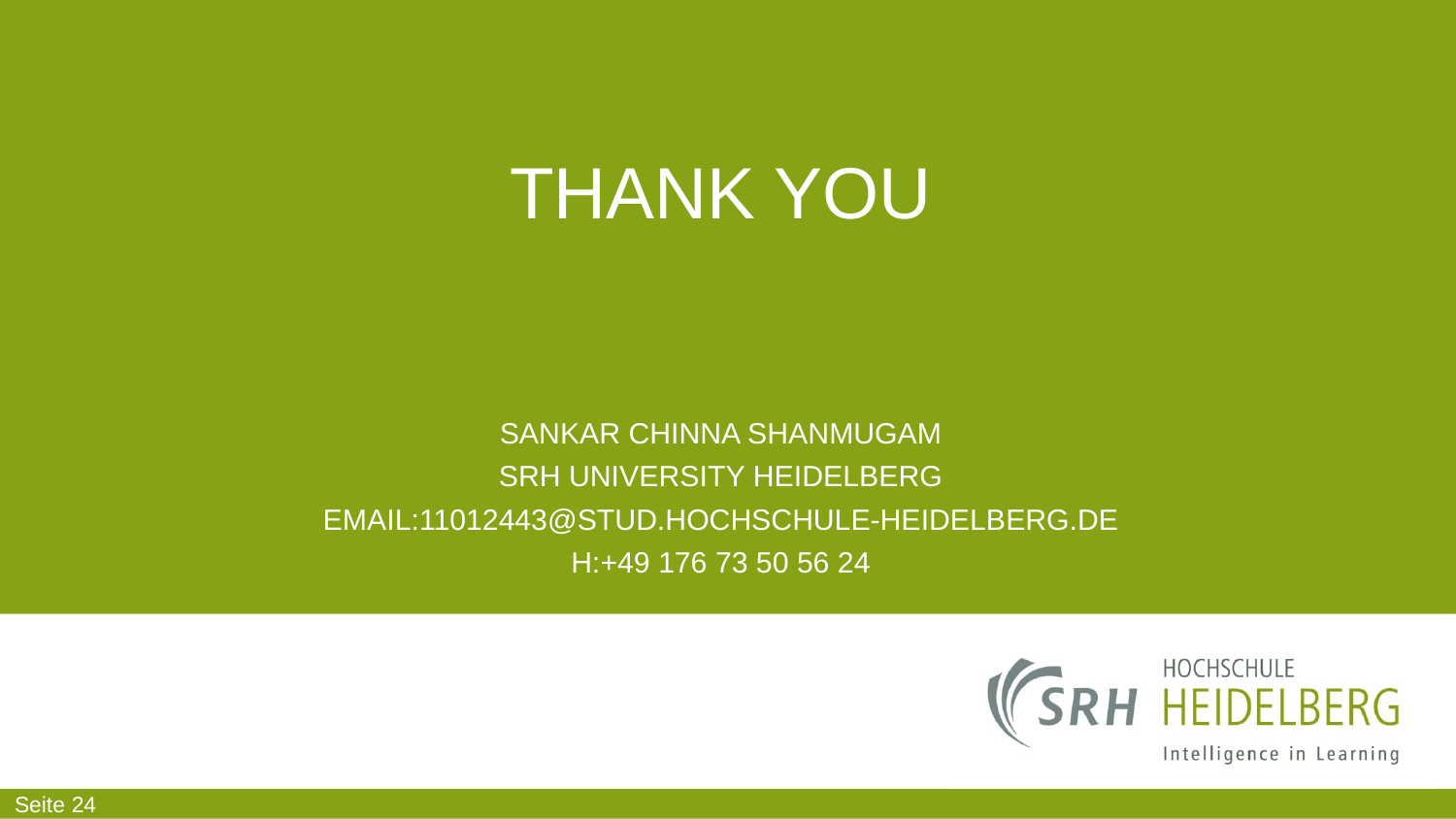

Thank you

Sankar Chinna Shanmugam
SRH University Heidelberg
Email:11012443@stud.hochschule-Heidelberg.de
H:+49 176 73 50 56 24
Seite 24